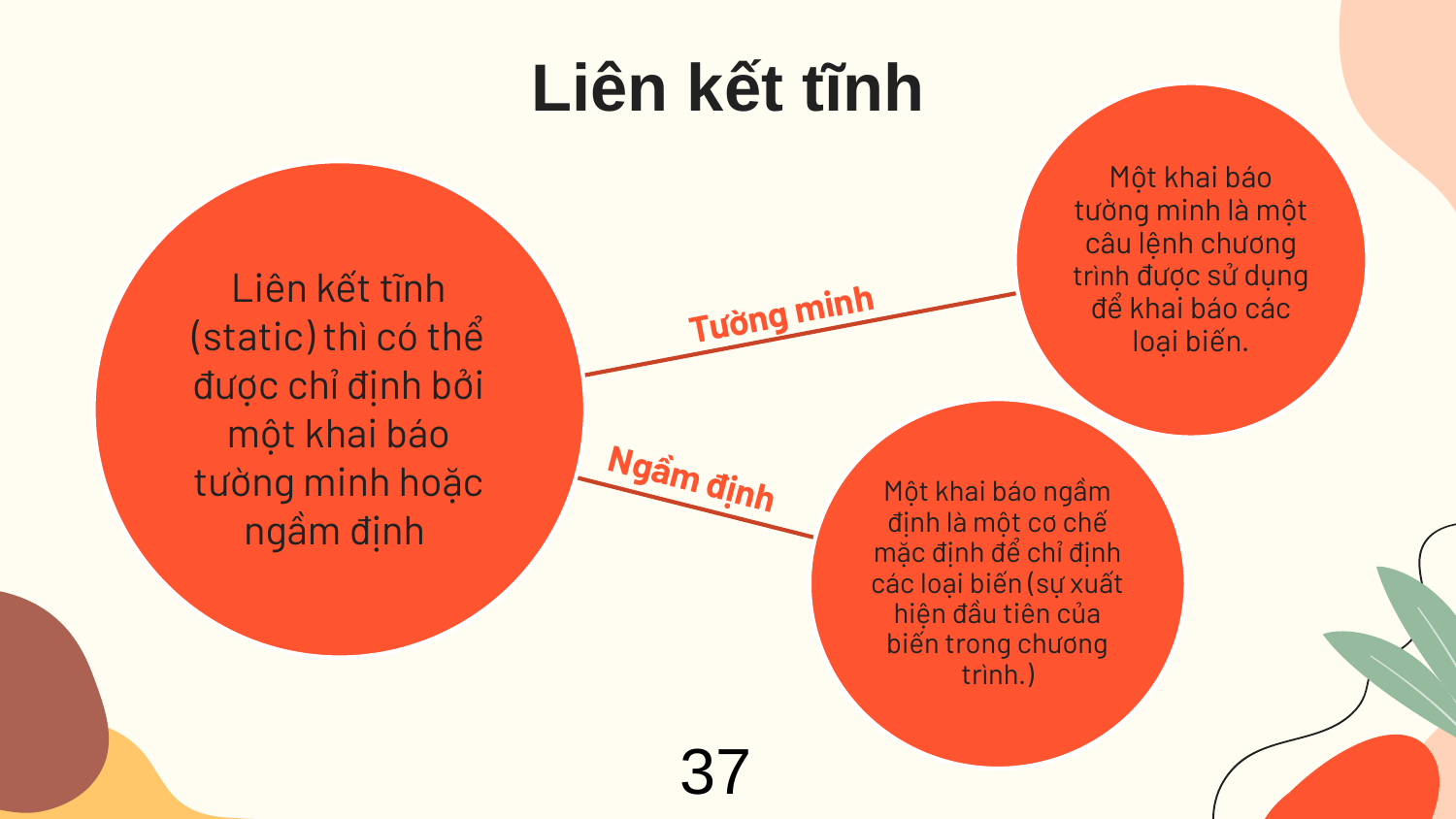

Một khai báo tường minh là một câu lệnh chương trình được sử dụng để khai báo các loại biến.
Một khai báo ngầm định là một cơ chế mặc định để chỉ định các loại biến (sự xuất hiện đầu tiên của biến trong chương trình.)
# Liên kết tĩnh

Tường minh
Liên kết tĩnh (static) thì có thể được chỉ định bởi một khai báo tường minh hoặc ngầm định
Ngầm định
37